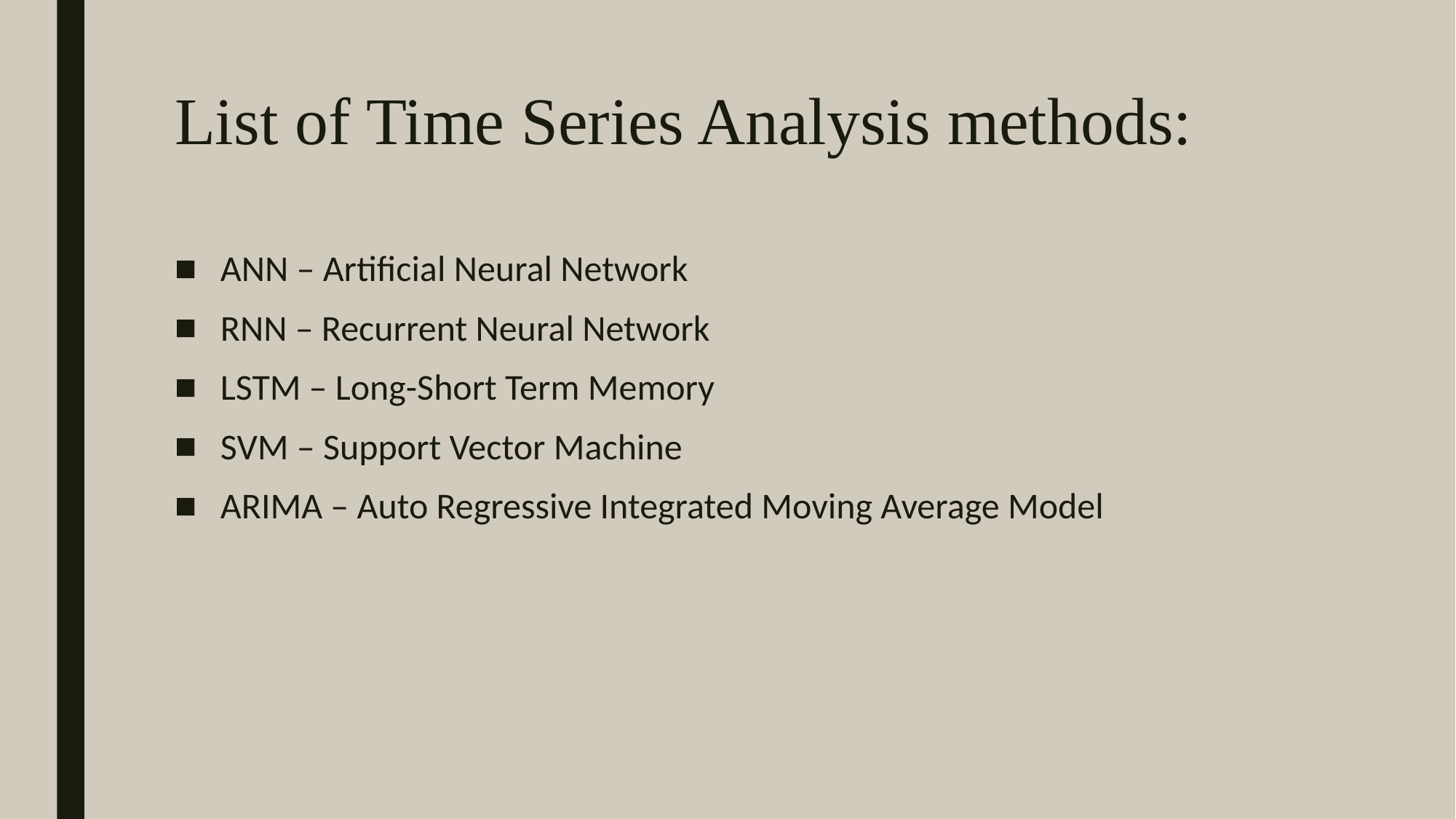

# List of Time Series Analysis methods:
ANN – Artificial Neural Network
RNN – Recurrent Neural Network
LSTM – Long-Short Term Memory
SVM – Support Vector Machine
ARIMA – Auto Regressive Integrated Moving Average Model